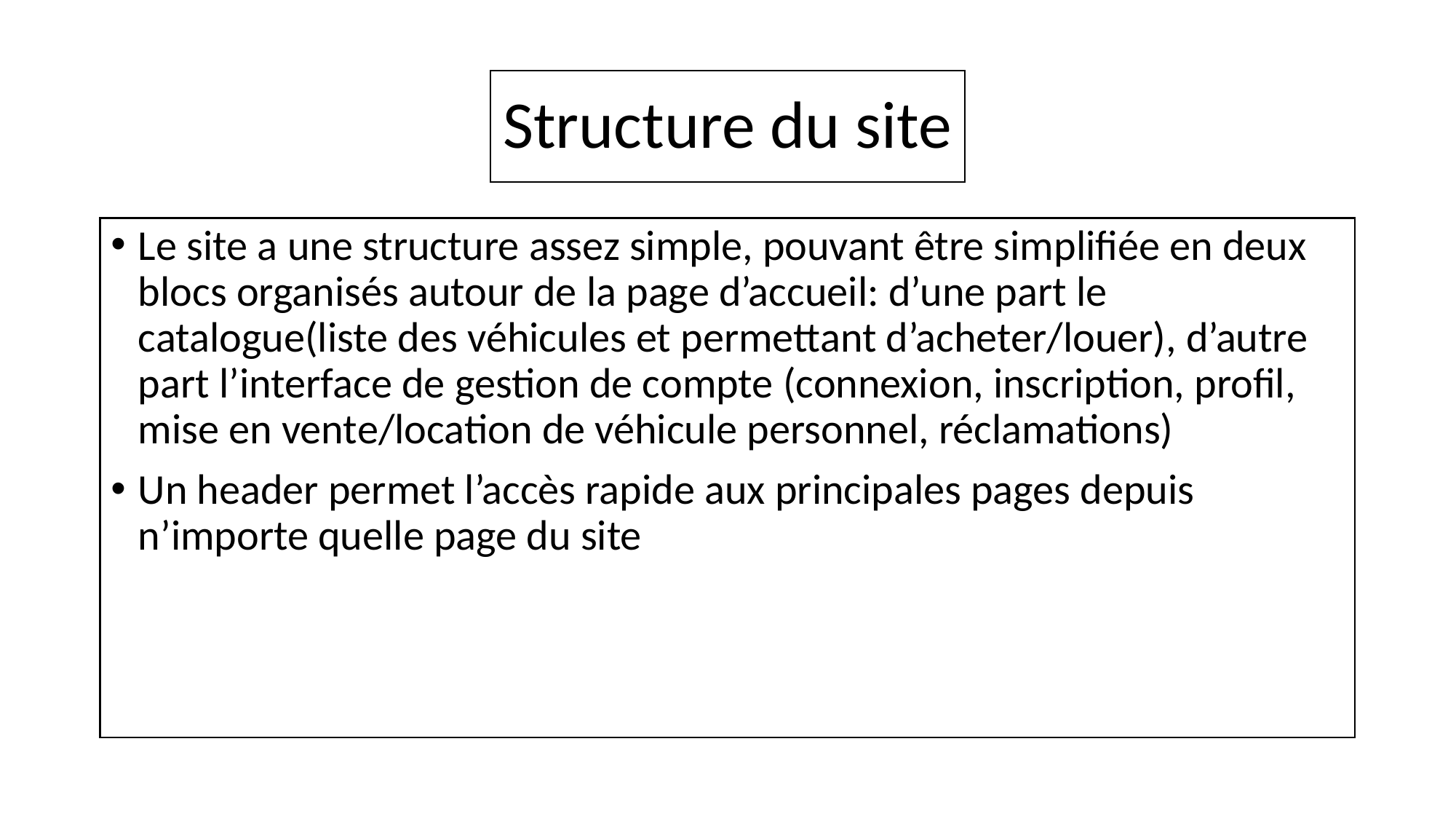

# Structure du site
Le site a une structure assez simple, pouvant être simplifiée en deux blocs organisés autour de la page d’accueil: d’une part le catalogue(liste des véhicules et permettant d’acheter/louer), d’autre part l’interface de gestion de compte (connexion, inscription, profil, mise en vente/location de véhicule personnel, réclamations)
Un header permet l’accès rapide aux principales pages depuis n’importe quelle page du site